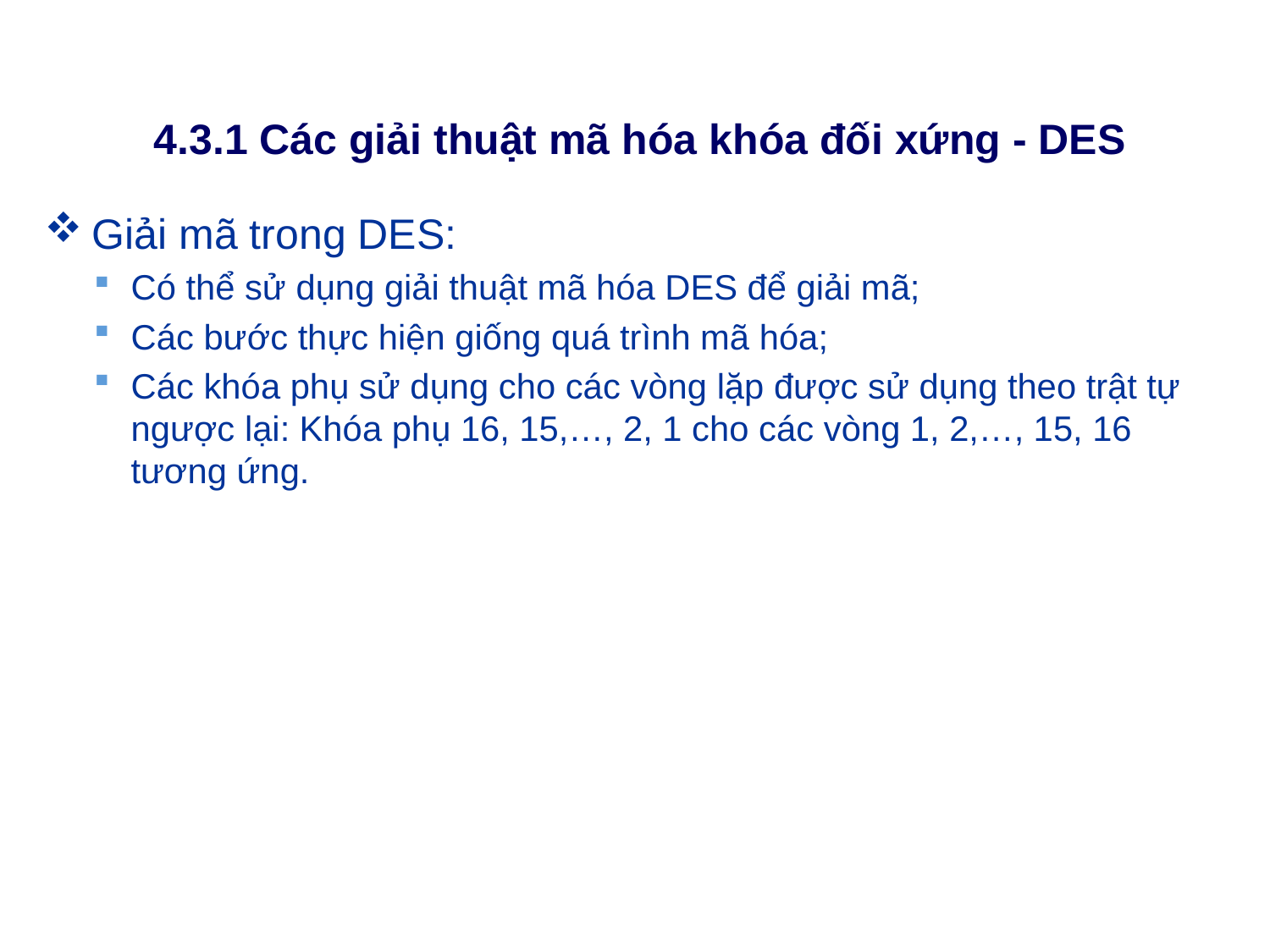

# 4.3.1 Các giải thuật mã hóa khóa đối xứng - DES
Giải mã trong DES:
Có thể sử dụng giải thuật mã hóa DES để giải mã;
Các bước thực hiện giống quá trình mã hóa;
Các khóa phụ sử dụng cho các vòng lặp được sử dụng theo trật tự ngược lại: Khóa phụ 16, 15,…, 2, 1 cho các vòng 1, 2,…, 15, 16 tương ứng.